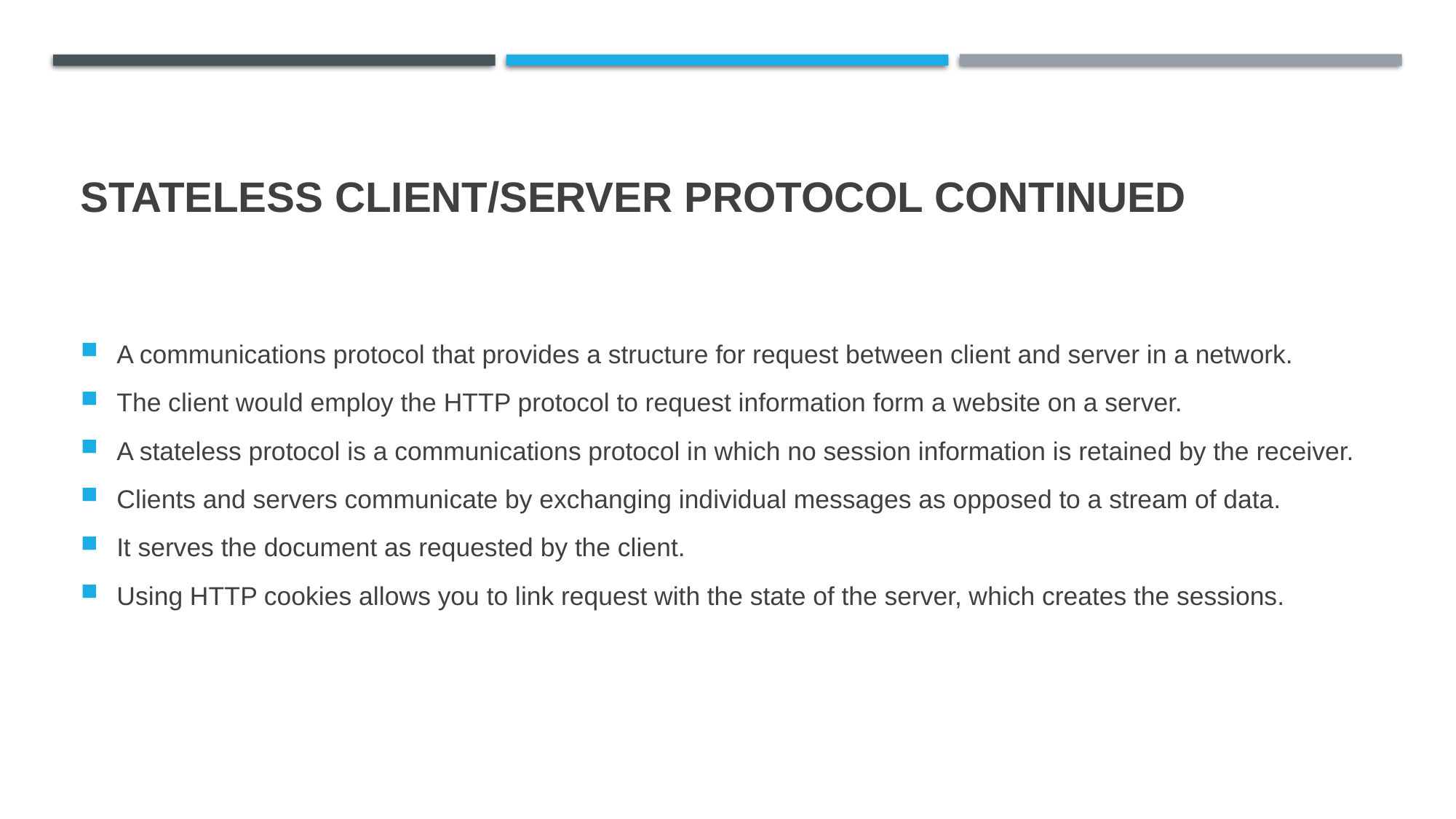

# Stateless client/server protocol continued
A communications protocol that provides a structure for request between client and server in a network.
The client would employ the HTTP protocol to request information form a website on a server.
A stateless protocol is a communications protocol in which no session information is retained by the receiver.
Clients and servers communicate by exchanging individual messages as opposed to a stream of data.
It serves the document as requested by the client.
Using HTTP cookies allows you to link request with the state of the server, which creates the sessions.